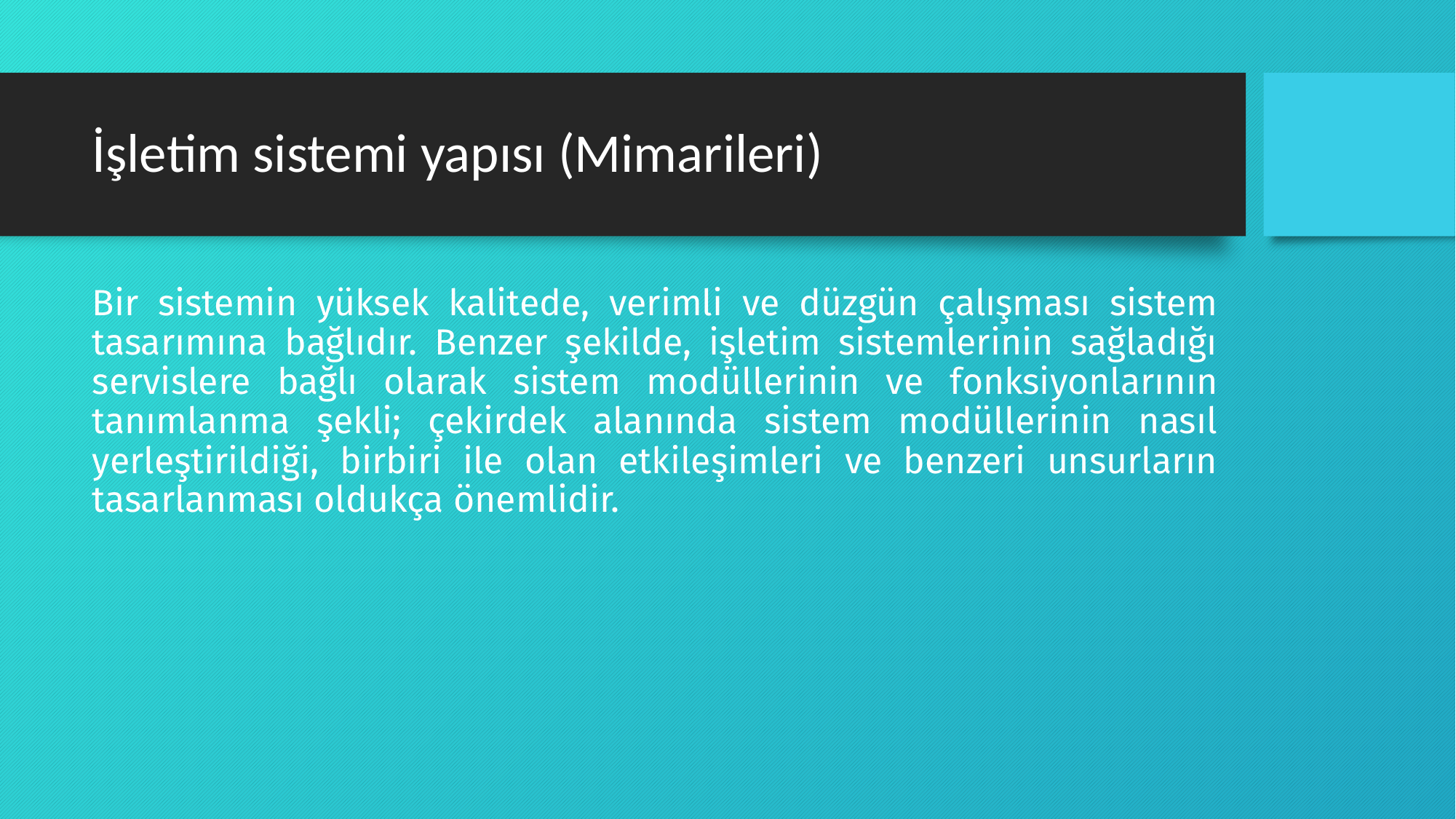

# İşletim sistemi yapısı (Mimarileri)
Bir sistemin yüksek kalitede, verimli ve düzgün çalışması sistem tasarımına bağlıdır. Benzer şekilde, işletim sistemlerinin sağladığı servislere bağlı olarak sistem modüllerinin ve fonksiyonlarının tanımlanma şekli; çekirdek alanında sistem modüllerinin nasıl yerleştirildiği, birbiri ile olan etkileşimleri ve benzeri unsurların tasarlanması oldukça önemlidir.